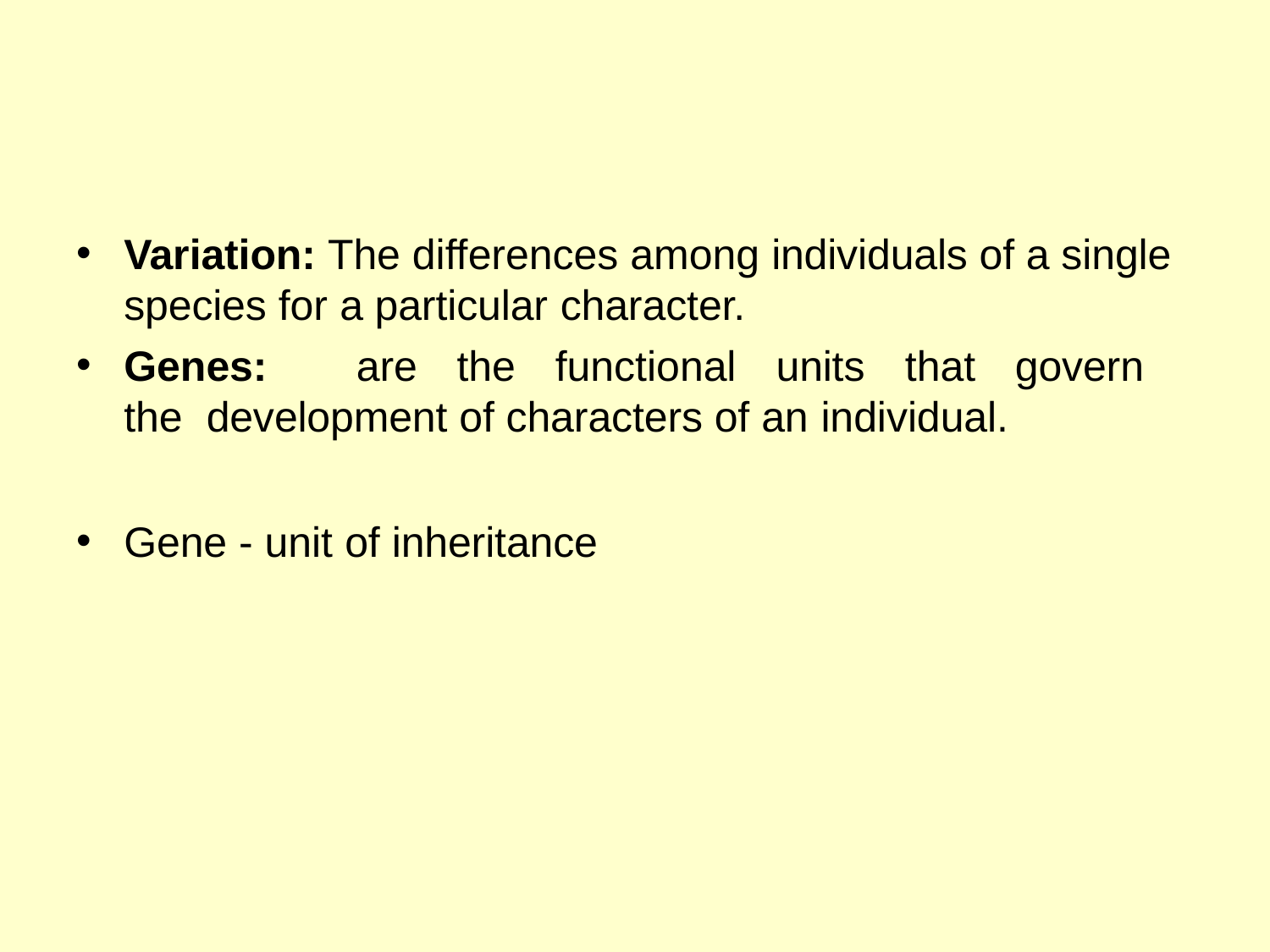

Variation: The differences among individuals of a single  species for a particular character.
Genes:	are	the	functional	units	that	govern	the  development of characters of an individual.

Gene - unit of inheritance